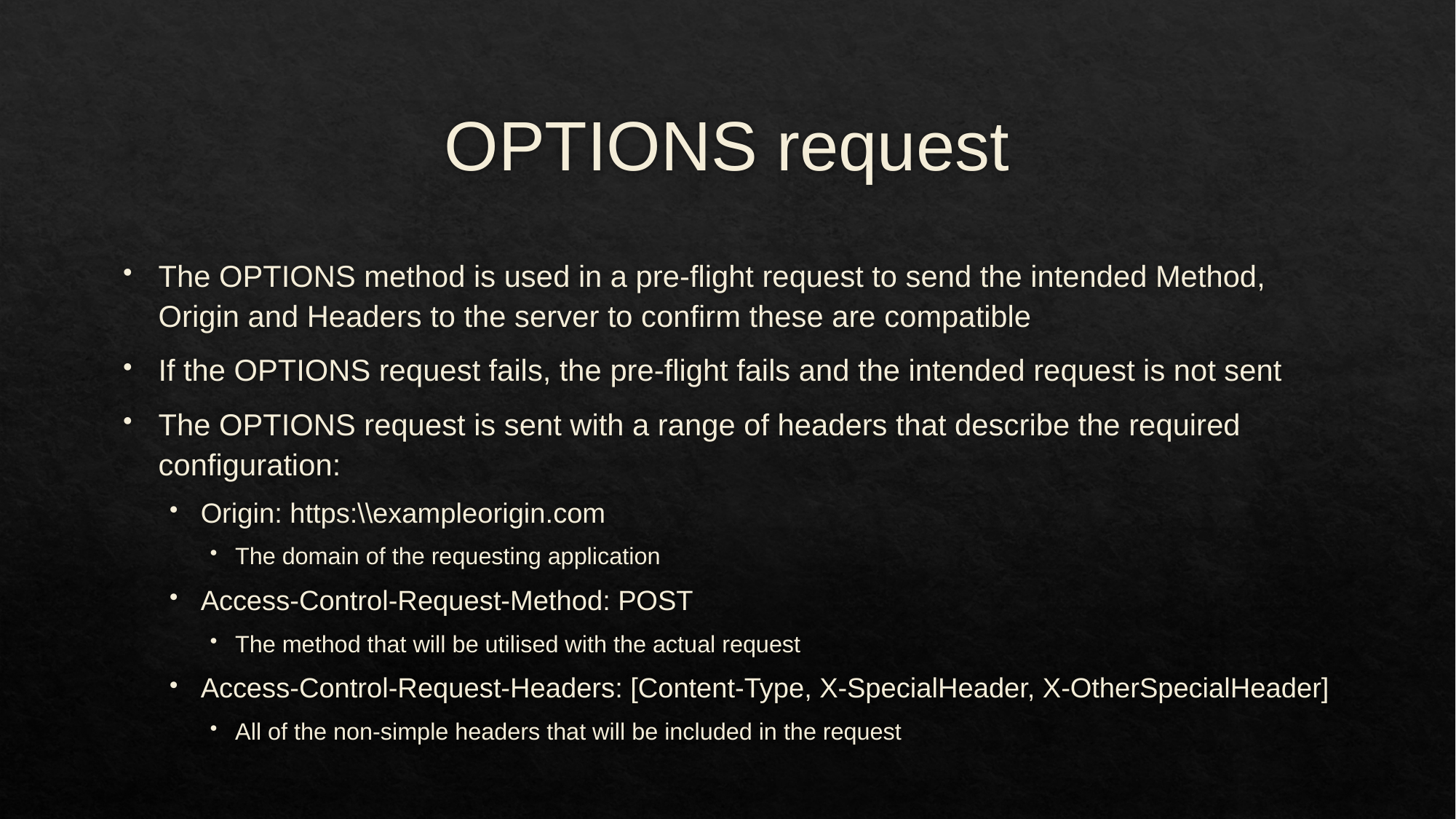

# OPTIONS request
The OPTIONS method is used in a pre-flight request to send the intended Method, Origin and Headers to the server to confirm these are compatible
If the OPTIONS request fails, the pre-flight fails and the intended request is not sent
The OPTIONS request is sent with a range of headers that describe the required configuration:
Origin: https:\\exampleorigin.com
The domain of the requesting application
Access-Control-Request-Method: POST
The method that will be utilised with the actual request
Access-Control-Request-Headers: [Content-Type, X-SpecialHeader, X-OtherSpecialHeader]
All of the non-simple headers that will be included in the request